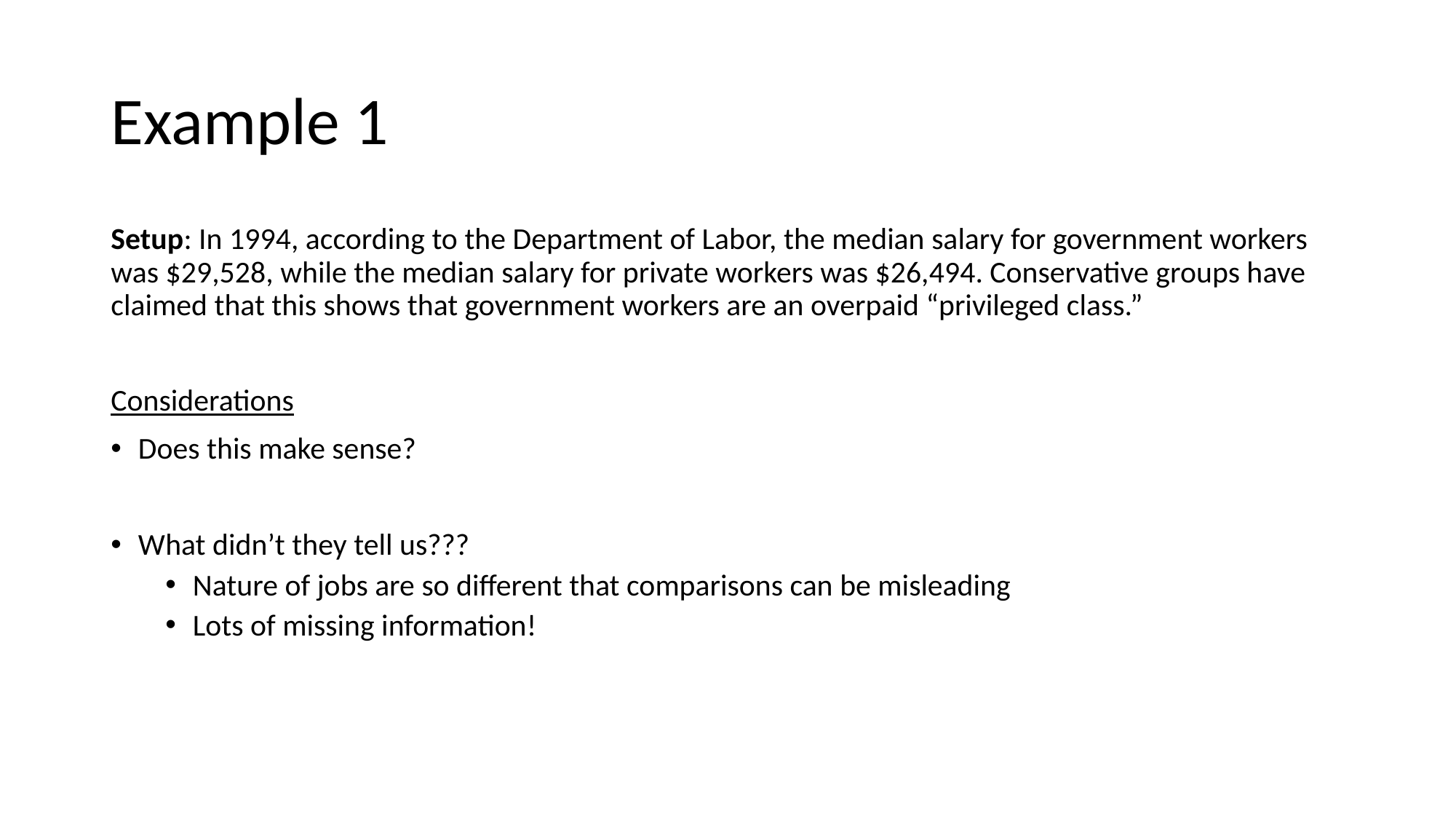

# Example 1
Setup: In 1994, according to the Department of Labor, the median salary for government workers was $29,528, while the median salary for private workers was $26,494. Conservative groups have claimed that this shows that government workers are an overpaid “privileged class.”

Considerations
Does this make sense?

What didn’t they tell us???
Nature of jobs are so different that comparisons can be misleading
Lots of missing information!